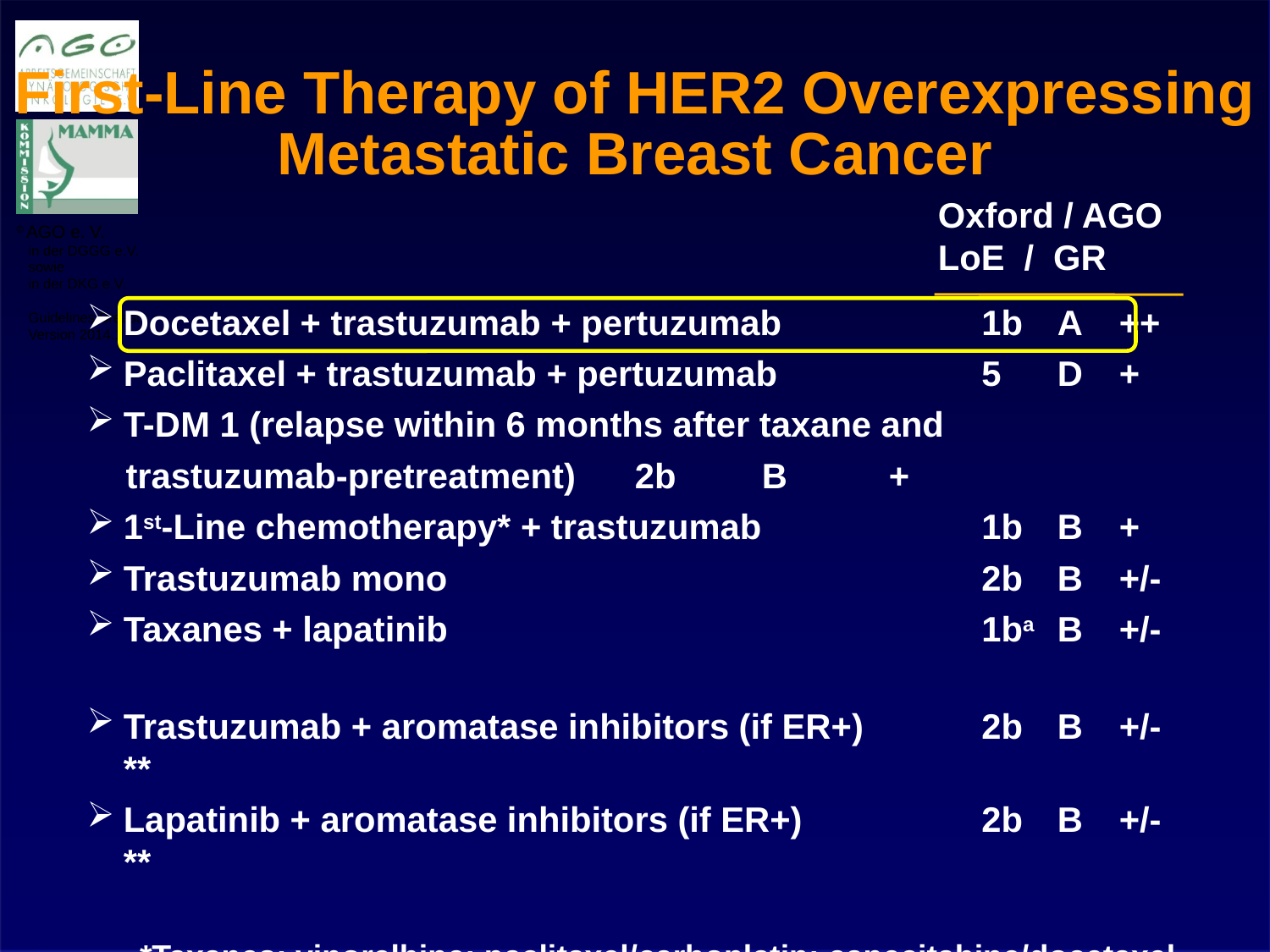

First-Line Therapy of HER2 Overexpressing Metastatic Breast Cancer
Oxford / AGO
LoE  /  GR
Docetaxel + trastuzumab + pertuzumab 	1b	A	++
Paclitaxel + trastuzumab + pertuzumab	5 	D	+
T-DM 1 (relapse within 6 months after taxane and
    trastuzumab-pretreatment)	2b 	B	+
1st-Line chemotherapy* + trastuzumab	1b	B	+
Trastuzumab mono	2b	B	+/-
Taxanes + lapatinib	1ba	B	+/-

Trastuzumab + aromatase inhibitors (if ER+)	2b	B	+/-**
Lapatinib + aromatase inhibitors (if ER+)	2b	B	+/-**

*Taxanes; vinorelbine; paclitaxel/carboplatin; capecitabine/docetaxel
**see Chapter  Endocrine +/- targeted